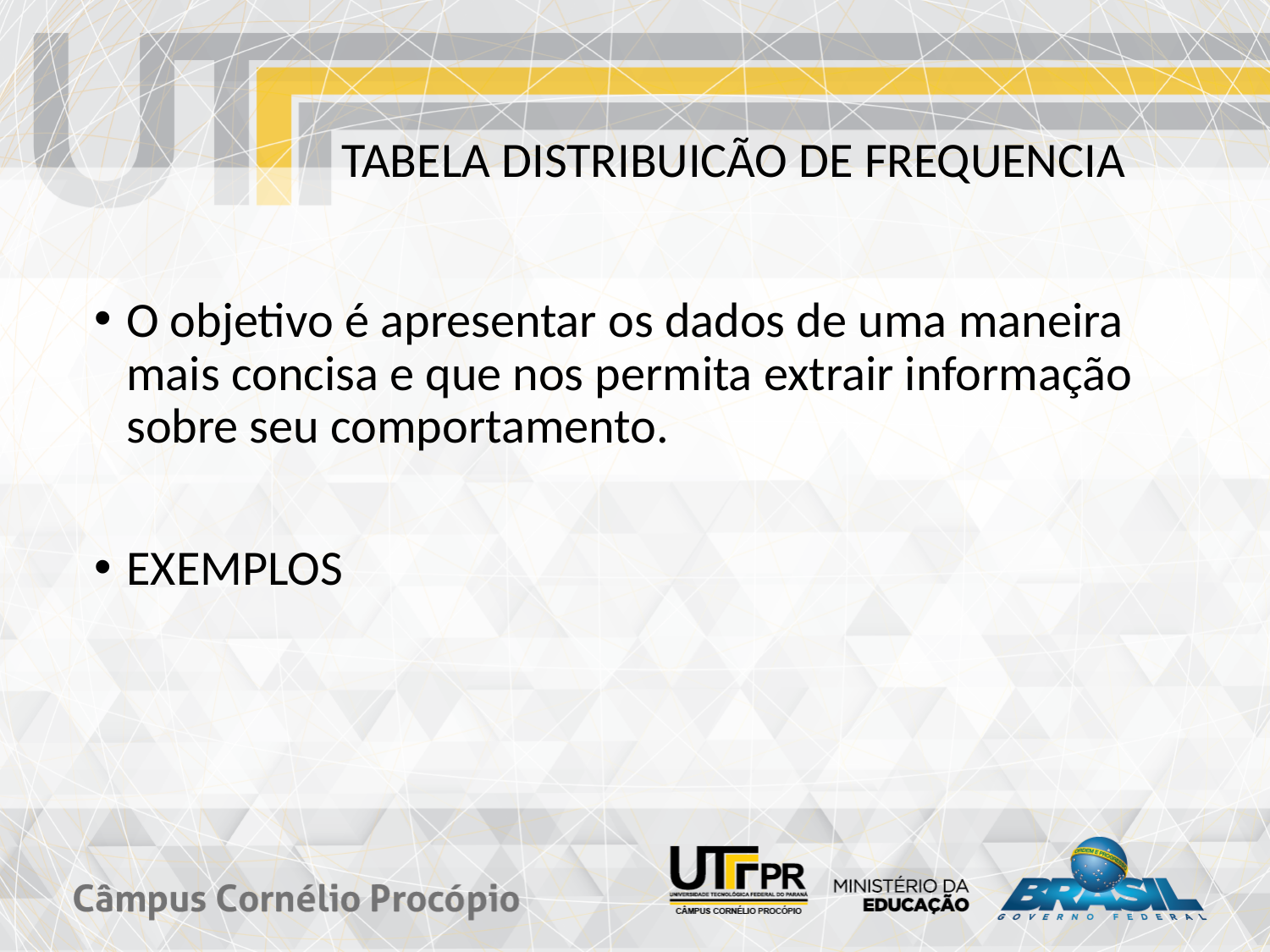

TABELA DISTRIBUICÃO DE FREQUENCIA

O objetivo é apresentar os dados de uma maneira mais concisa e que nos permita extrair informação sobre seu comportamento.

EXEMPLOS